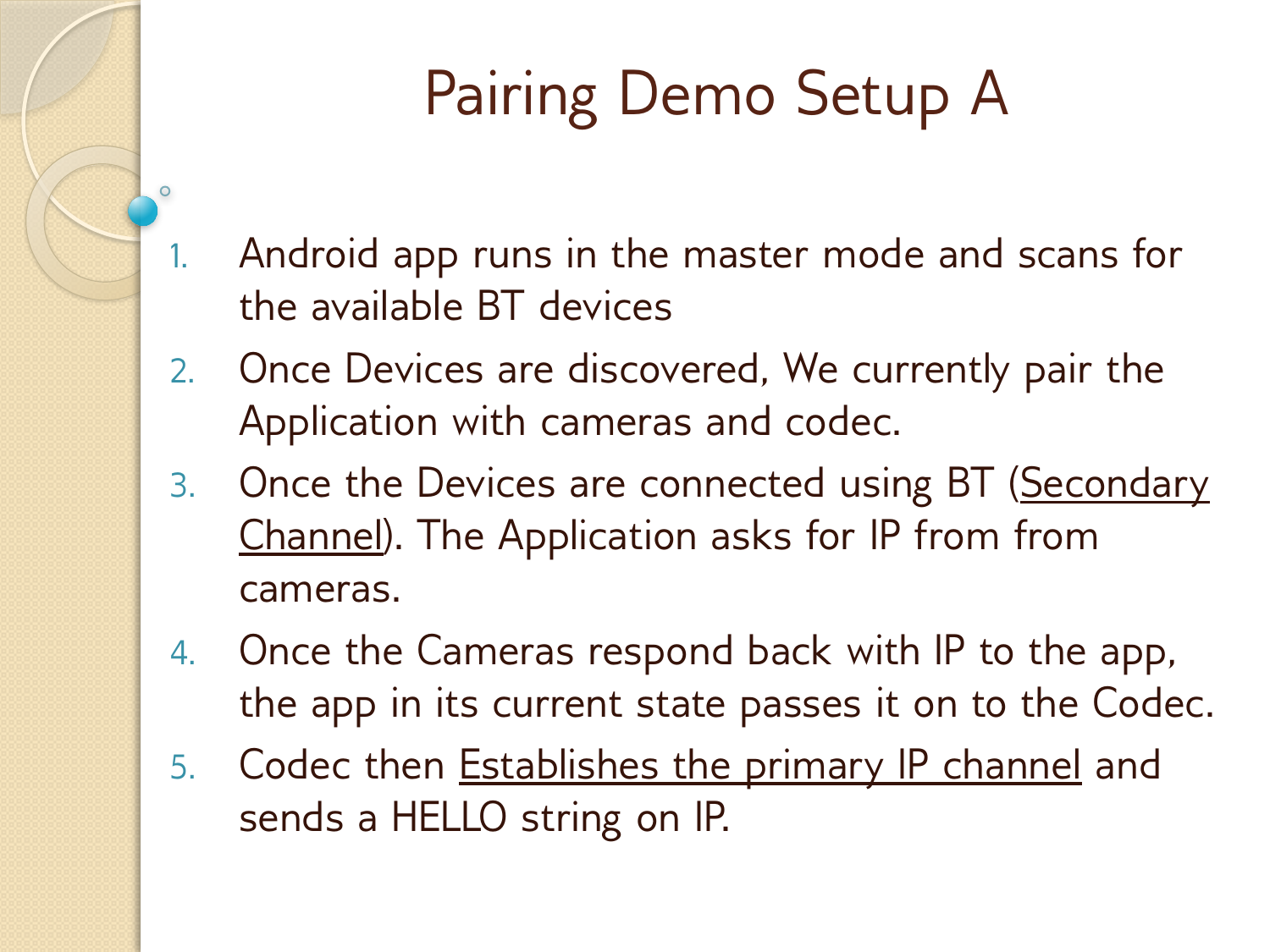

# Pairing Demo Setup A
Android app runs in the master mode and scans for the available BT devices
Once Devices are discovered, We currently pair the Application with cameras and codec.
Once the Devices are connected using BT (Secondary Channel). The Application asks for IP from from cameras.
Once the Cameras respond back with IP to the app, the app in its current state passes it on to the Codec.
Codec then Establishes the primary IP channel and sends a HELLO string on IP.